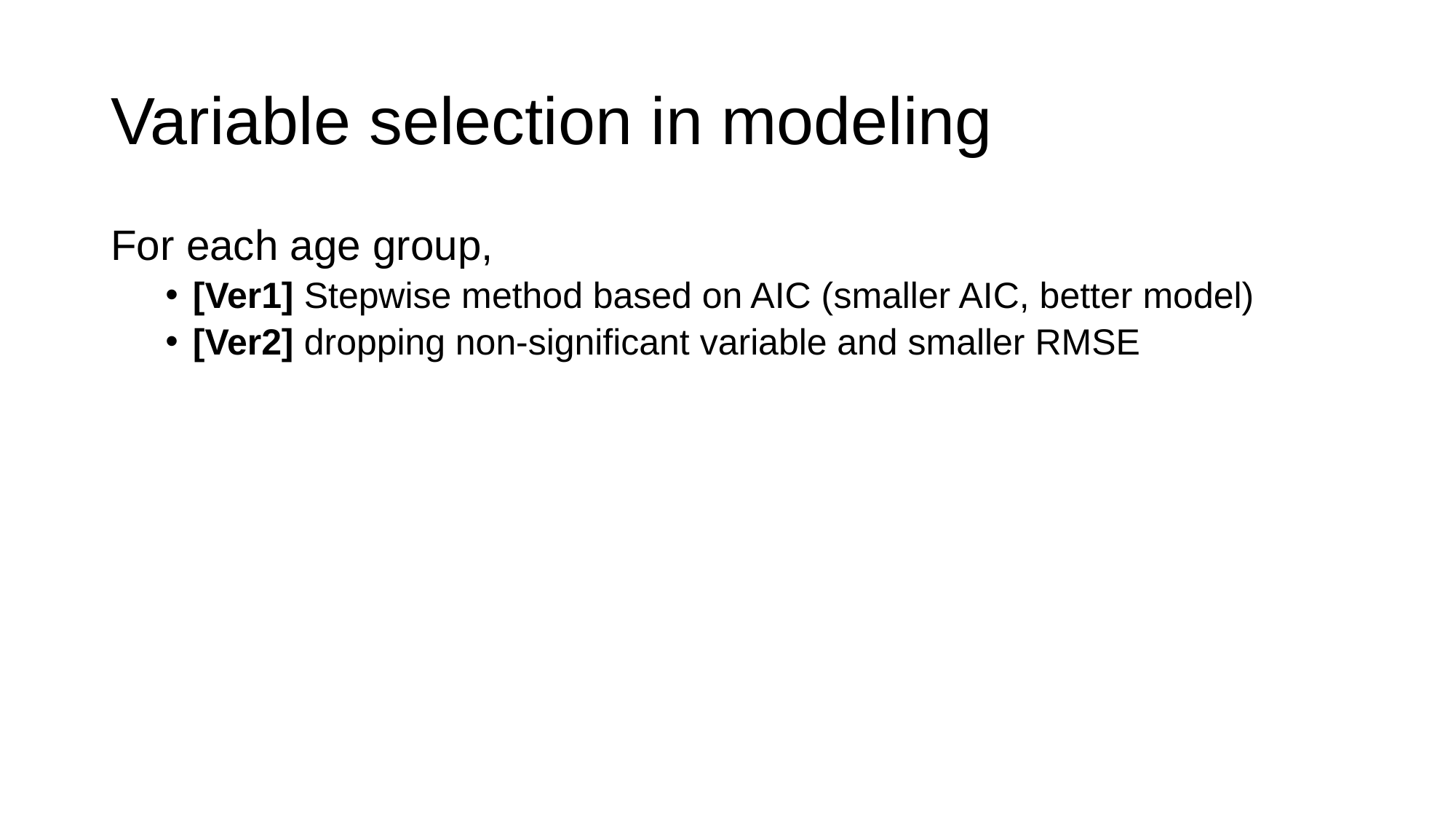

# Variable selection in modeling
For each age group,
[Ver1] Stepwise method based on AIC (smaller AIC, better model)
[Ver2] dropping non-significant variable and smaller RMSE